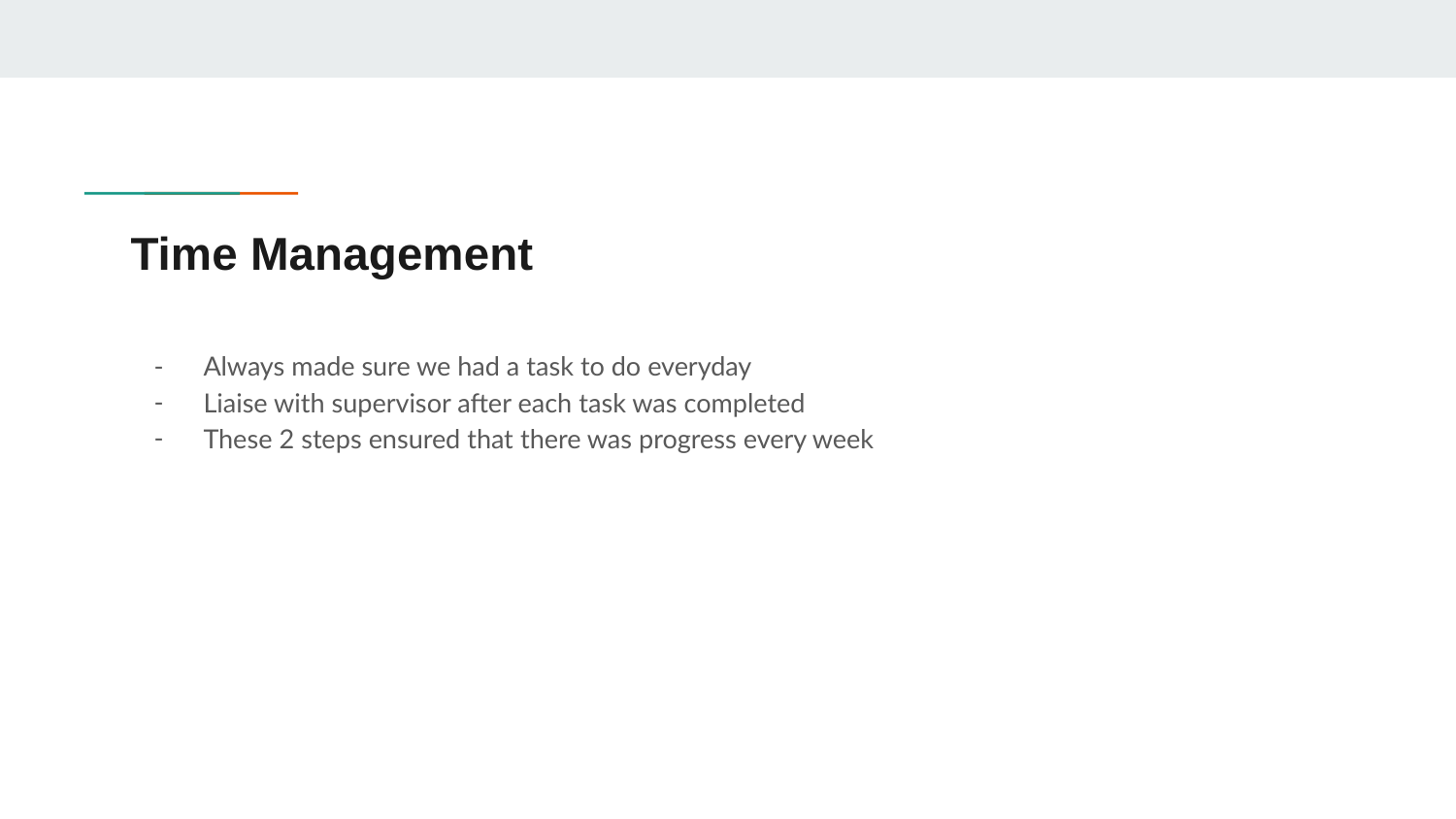

# Time Management
Always made sure we had a task to do everyday
Liaise with supervisor after each task was completed
These 2 steps ensured that there was progress every week